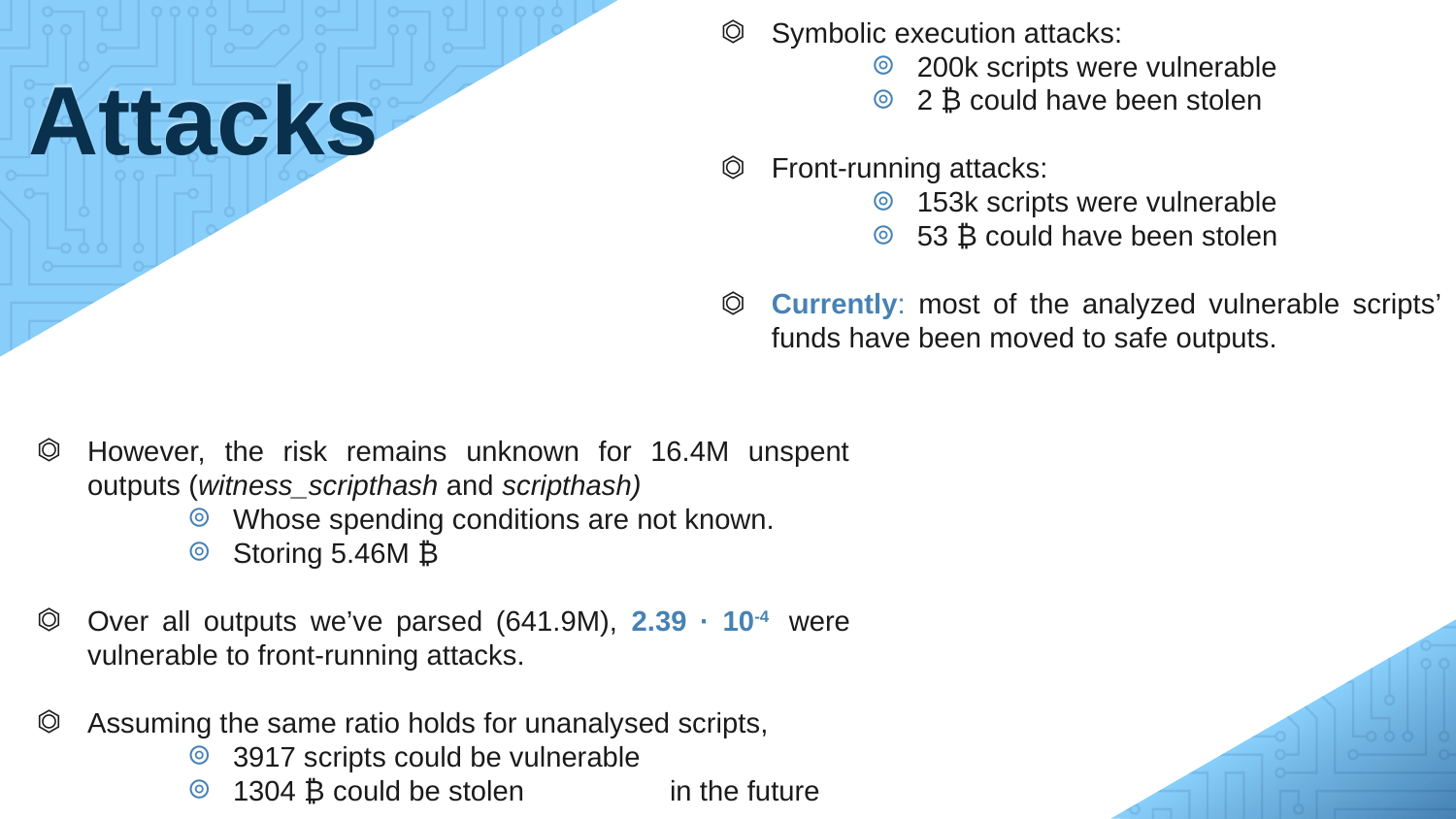

Symbolic execution attacks:
200k scripts were vulnerable
2 ₿ could have been stolen

Front-running attacks:
153k scripts were vulnerable
53 ₿ could have been stolen

Currently: most of the analyzed vulnerable scripts’ funds have been moved to safe outputs.
# Attacks
However, the risk remains unknown for 16.4M unspent outputs (witness_scripthash and scripthash)
Whose spending conditions are not known.
Storing 5.46M ₿

Over all outputs we’ve parsed (641.9M), 2.39 · 10-4  were vulnerable to front-running attacks.

Assuming the same ratio holds for unanalysed scripts,
3917 scripts could be vulnerable
1304 ₿ could be stolen	in the future